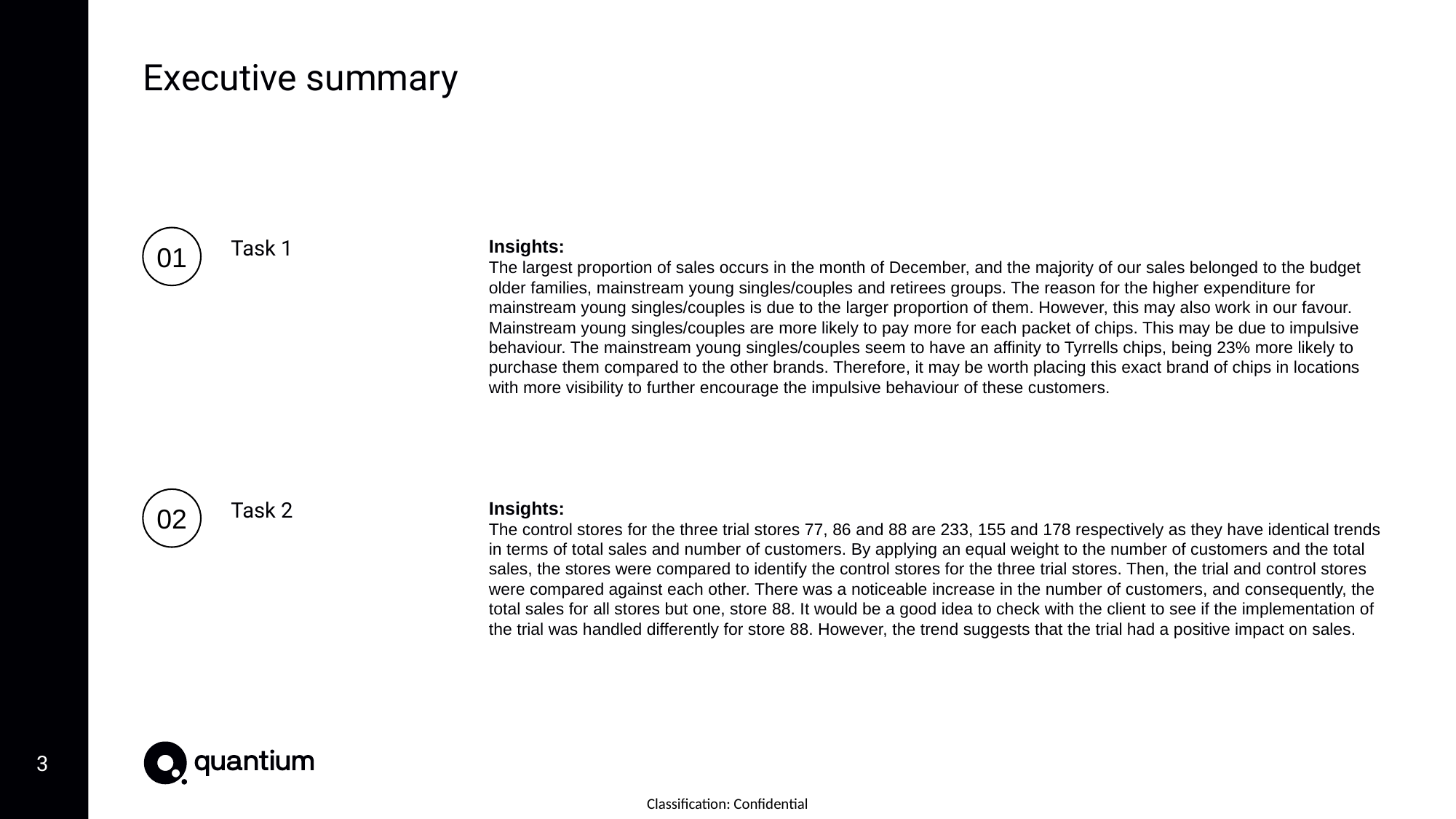

Executive summary
01
Task 1
Insights:
The largest proportion of sales occurs in the month of December, and the majority of our sales belonged to the budget older families, mainstream young singles/couples and retirees groups. The reason for the higher expenditure for mainstream young singles/couples is due to the larger proportion of them. However, this may also work in our favour. Mainstream young singles/couples are more likely to pay more for each packet of chips. This may be due to impulsive behaviour. The mainstream young singles/couples seem to have an affinity to Tyrrells chips, being 23% more likely to purchase them compared to the other brands. Therefore, it may be worth placing this exact brand of chips in locations with more visibility to further encourage the impulsive behaviour of these customers.
02
Task 2
Insights:
The control stores for the three trial stores 77, 86 and 88 are 233, 155 and 178 respectively as they have identical trends in terms of total sales and number of customers. By applying an equal weight to the number of customers and the total sales, the stores were compared to identify the control stores for the three trial stores. Then, the trial and control stores were compared against each other. There was a noticeable increase in the number of customers, and consequently, the total sales for all stores but one, store 88. It would be a good idea to check with the client to see if the implementation of the trial was handled differently for store 88. However, the trend suggests that the trial had a positive impact on sales.